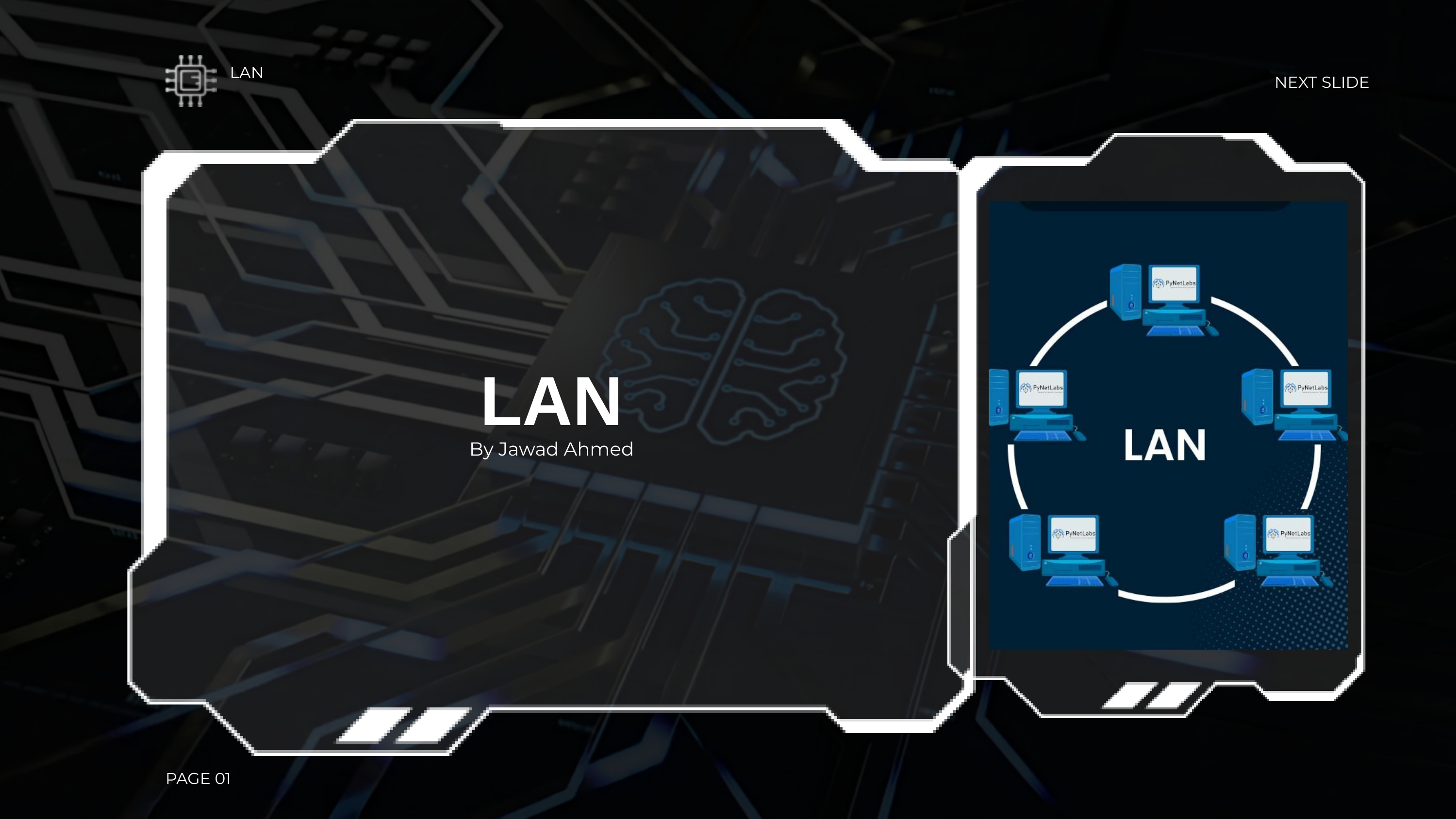

LAN
NEXT SLIDE

LAN
By Jawad Ahmed
PAGE 01